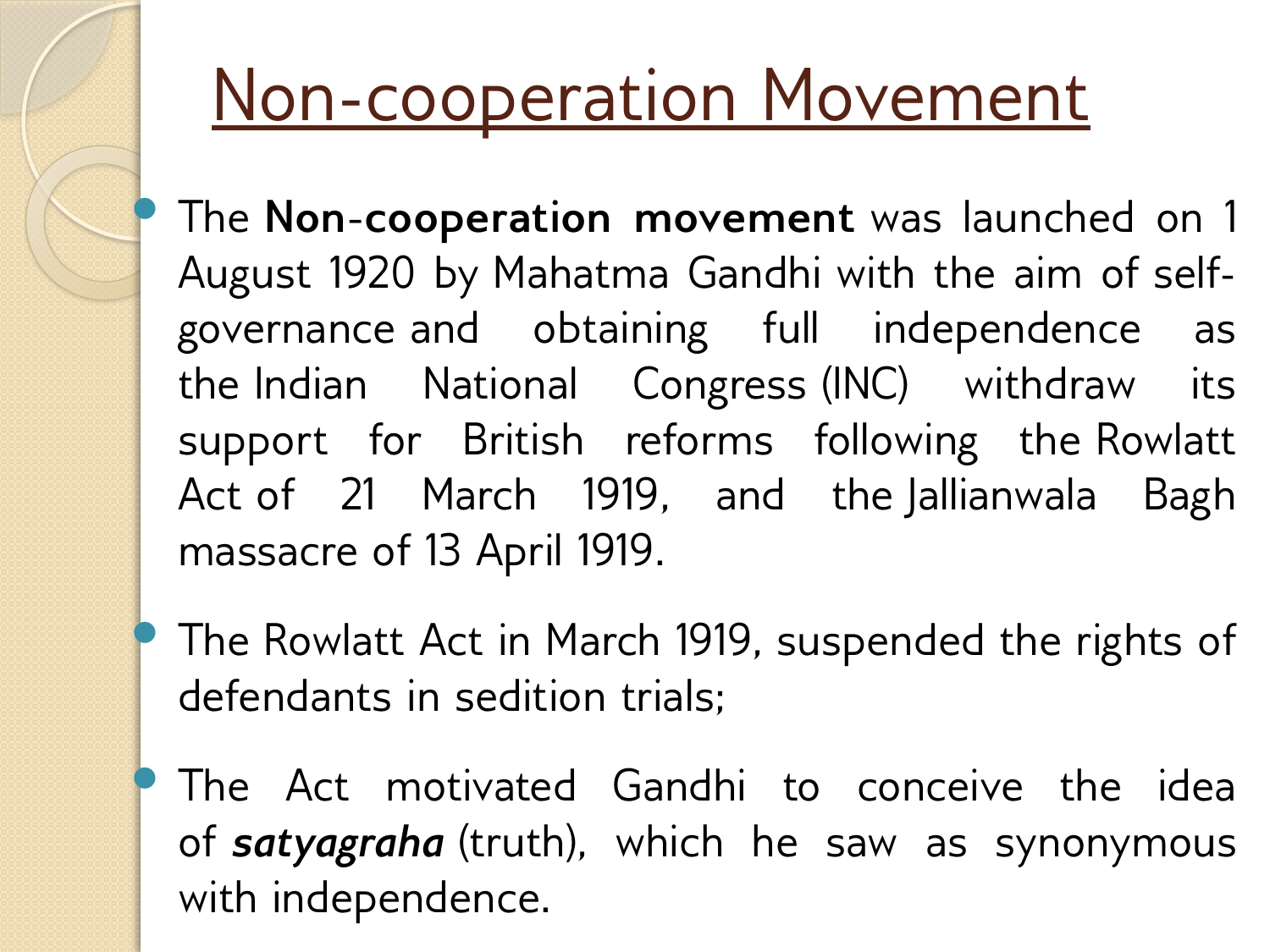

# Non-cooperation Movement
The Non-cooperation movement was launched on 1 August 1920 by Mahatma Gandhi with the aim of self-governance and obtaining full independence as the Indian National Congress (INC) withdraw its support for British reforms following the Rowlatt Act of 21 March 1919, and the Jallianwala Bagh massacre of 13 April 1919.
The Rowlatt Act in March 1919, suspended the rights of defendants in sedition trials;
The Act motivated Gandhi to conceive the idea of satyagraha (truth), which he saw as synonymous with independence.